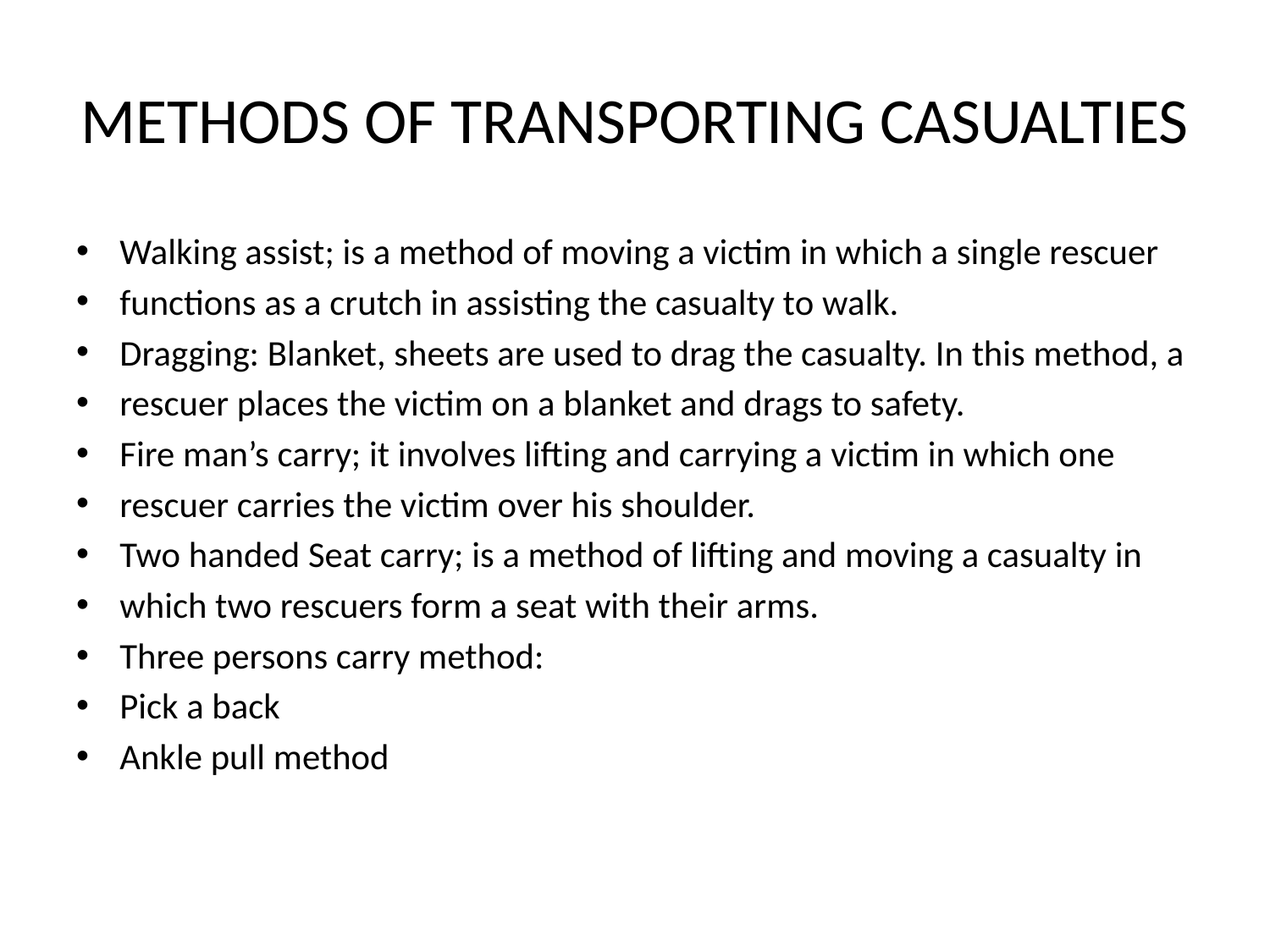

# METHODS OF TRANSPORTING CASUALTIES
Walking assist; is a method of moving a victim in which a single rescuer
functions as a crutch in assisting the casualty to walk.
Dragging: Blanket, sheets are used to drag the casualty. In this method, a
rescuer places the victim on a blanket and drags to safety.
Fire man’s carry; it involves lifting and carrying a victim in which one
rescuer carries the victim over his shoulder.
Two handed Seat carry; is a method of lifting and moving a casualty in
which two rescuers form a seat with their arms.
Three persons carry method:
Pick a back
Ankle pull method